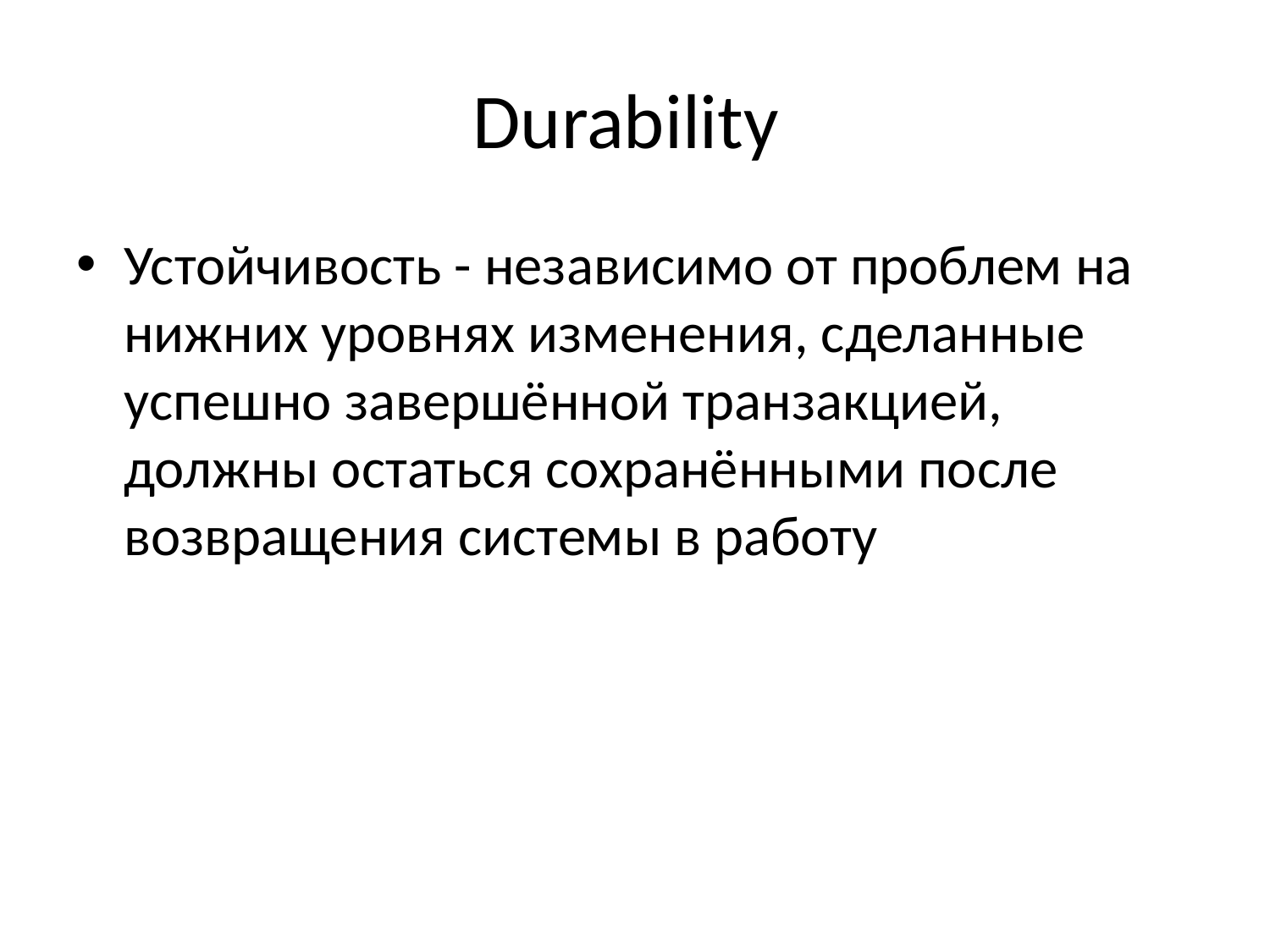

# Durability
Устойчивость - независимо от проблем на нижних уровнях изменения, сделанные успешно завершённой транзакцией, должны остаться сохранёнными после возвращения системы в работу